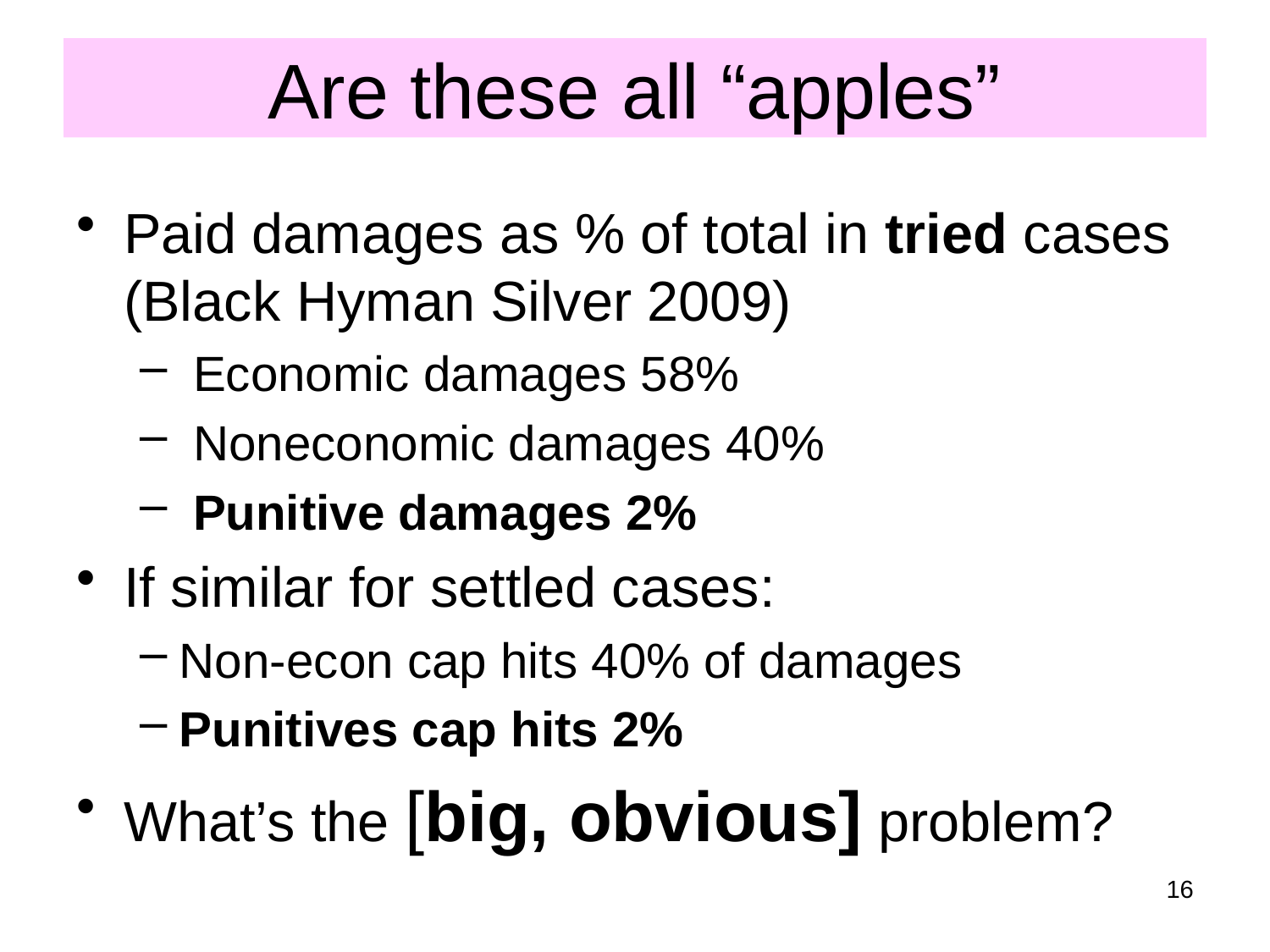

# Are these all “apples”
Paid damages as % of total in tried cases (Black Hyman Silver 2009)
 Economic damages 58%
 Noneconomic damages 40%
 Punitive damages 2%
If similar for settled cases:
Non-econ cap hits 40% of damages
Punitives cap hits 2%
What’s the [big, obvious] problem?

16